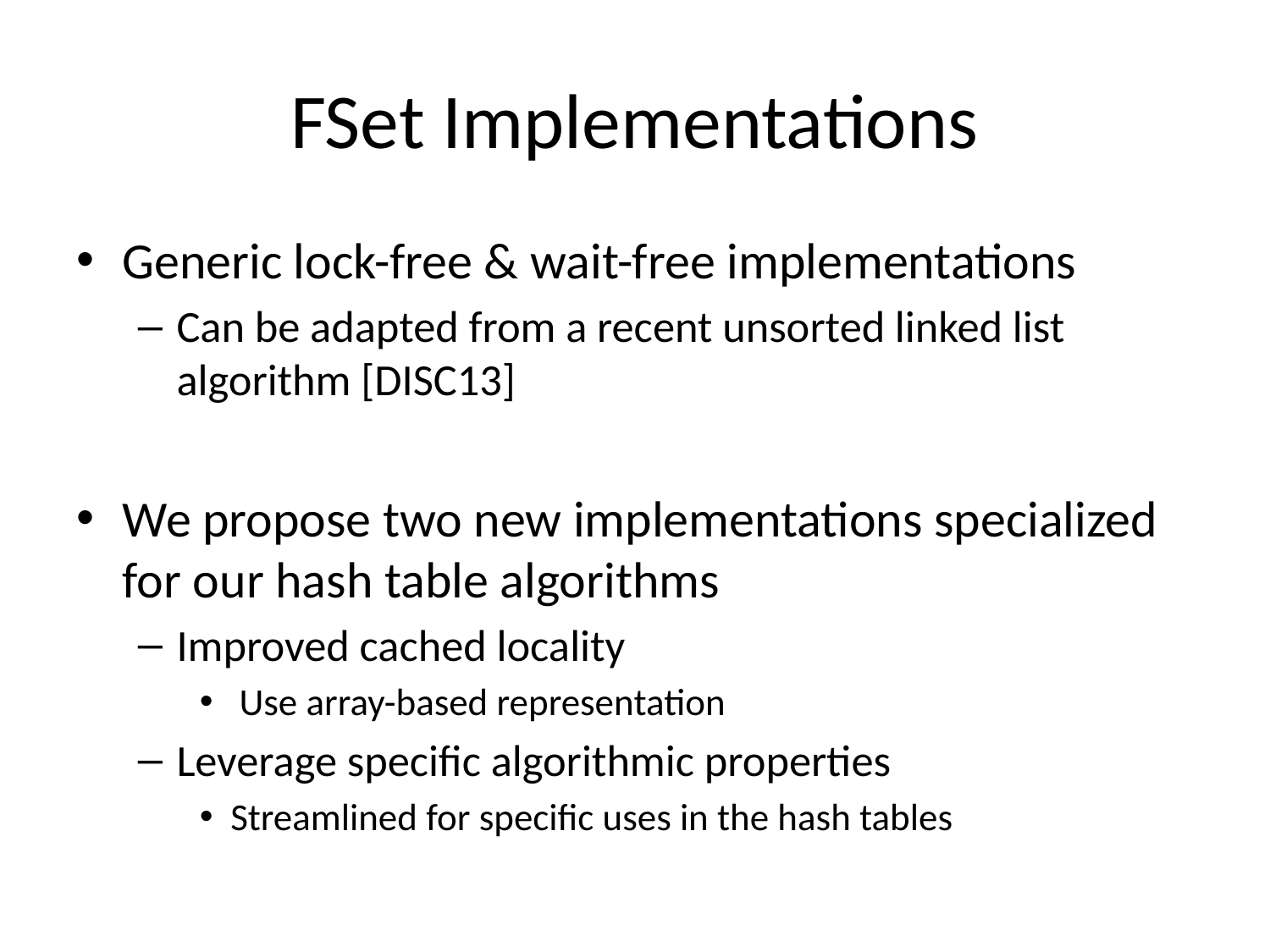

# FSet Implementations
Generic lock-free & wait-free implementations
Can be adapted from a recent unsorted linked list algorithm [DISC13]

We propose two new implementations specialized for our hash table algorithms
Improved cached locality
 Use array-based representation
Leverage specific algorithmic properties
Streamlined for specific uses in the hash tables